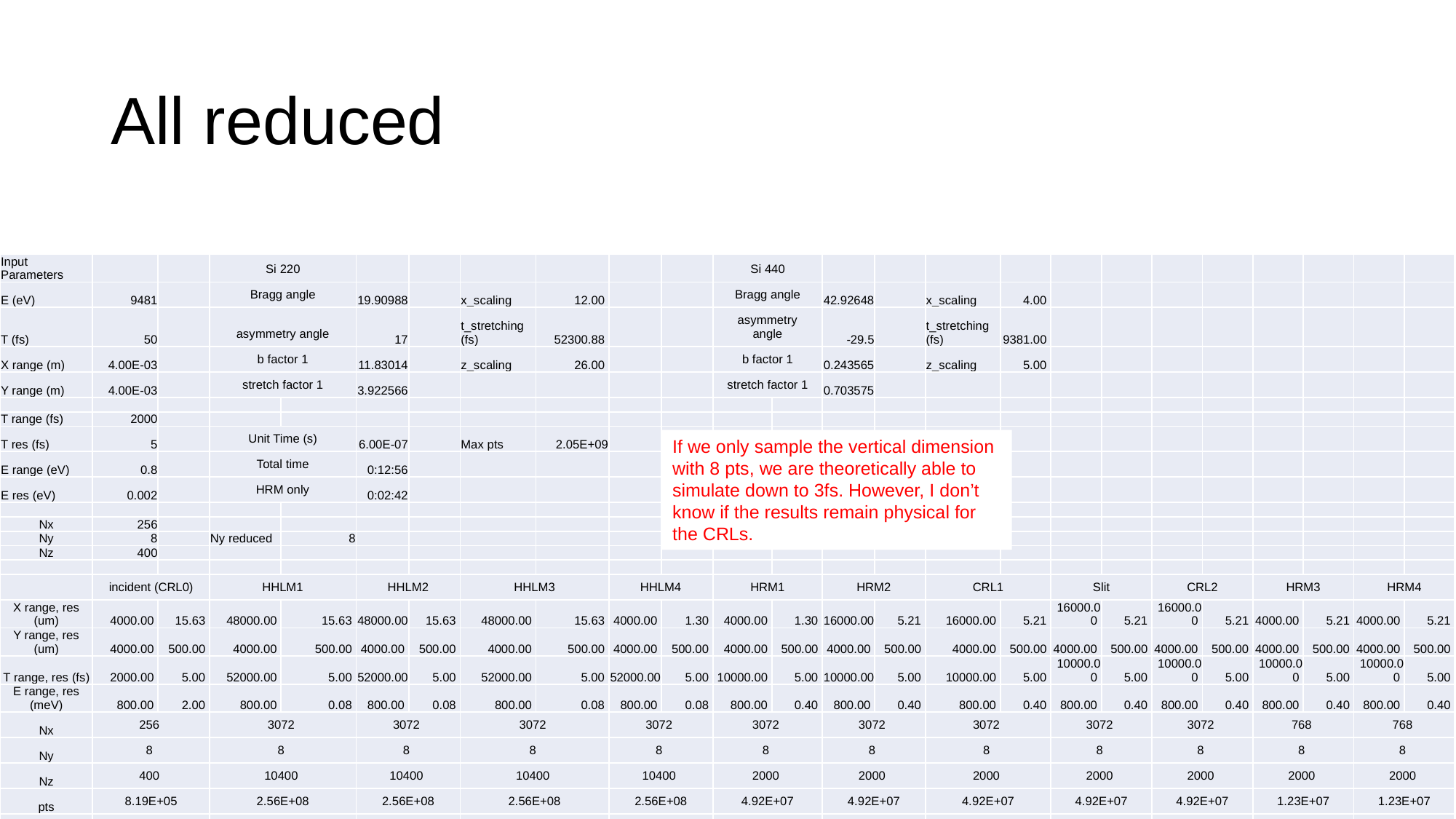

# All reduced
| Input Parameters |  |  | Si 220 |  |  |  |  |  |  |  | Si 440 |  |  |  |  |  |  |  |  |  |  |  |  |  |
| --- | --- | --- | --- | --- | --- | --- | --- | --- | --- | --- | --- | --- | --- | --- | --- | --- | --- | --- | --- | --- | --- | --- | --- | --- |
| E (eV) | 9481 |  | Bragg angle |  | 19.90988 |  | x\_scaling | 12.00 |  |  | Bragg angle |  | 42.92648 |  | x\_scaling | 4.00 |  |  |  |  |  |  |  |  |
| T (fs) | 50 |  | asymmetry angle |  | 17 |  | t\_stretching (fs) | 52300.88 |  |  | asymmetry angle |  | -29.5 |  | t\_stretching (fs) | 9381.00 |  |  |  |  |  |  |  |  |
| X range (m) | 4.00E-03 |  | b factor 1 |  | 11.83014 |  | z\_scaling | 26.00 |  |  | b factor 1 |  | 0.243565 |  | z\_scaling | 5.00 |  |  |  |  |  |  |  |  |
| Y range (m) | 4.00E-03 |  | stretch factor 1 |  | 3.922566 |  |  |  |  |  | stretch factor 1 |  | 0.703575 |  |  |  |  |  |  |  |  |  |  |  |
|  |  |  |  |  |  |  |  |  |  |  |  |  |  |  |  |  |  |  |  |  |  |  |  |  |
| T range (fs) | 2000 |  |  |  |  |  |  |  |  |  |  |  |  |  |  |  |  |  |  |  |  |  |  |  |
| T res (fs) | 5 |  | Unit Time (s) |  | 6.00E-07 |  | Max pts | 2.05E+09 |  |  |  |  |  |  |  |  |  |  |  |  |  |  |  |  |
| E range (eV) | 0.8 |  | Total time |  | 0:12:56 |  |  |  |  |  |  |  |  |  |  |  |  |  |  |  |  |  |  |  |
| E res (eV) | 0.002 |  | HRM only |  | 0:02:42 |  |  |  |  |  |  |  |  |  |  |  |  |  |  |  |  |  |  |  |
|  |  |  |  |  |  |  |  |  |  |  |  |  |  |  |  |  |  |  |  |  |  |  |  |  |
| Nx | 256 |  |  |  |  |  |  |  |  |  |  |  |  |  |  |  |  |  |  |  |  |  |  |  |
| Ny | 8 |  | Ny reduced | 8 |  |  |  |  |  |  |  |  |  |  |  |  |  |  |  |  |  |  |  |  |
| Nz | 400 |  |  |  |  |  |  |  |  |  |  |  |  |  |  |  |  |  |  |  |  |  |  |  |
|  |  |  |  |  |  |  |  |  |  |  |  |  |  |  |  |  |  |  |  |  |  |  |  |  |
|  | incident (CRL0) |  | HHLM1 |  | HHLM2 |  | HHLM3 |  | HHLM4 |  | HRM1 |  | HRM2 |  | CRL1 |  | Slit |  | CRL2 |  | HRM3 |  | HRM4 |  |
| X range, res (um) | 4000.00 | 15.63 | 48000.00 | 15.63 | 48000.00 | 15.63 | 48000.00 | 15.63 | 4000.00 | 1.30 | 4000.00 | 1.30 | 16000.00 | 5.21 | 16000.00 | 5.21 | 16000.00 | 5.21 | 16000.00 | 5.21 | 4000.00 | 5.21 | 4000.00 | 5.21 |
| Y range, res (um) | 4000.00 | 500.00 | 4000.00 | 500.00 | 4000.00 | 500.00 | 4000.00 | 500.00 | 4000.00 | 500.00 | 4000.00 | 500.00 | 4000.00 | 500.00 | 4000.00 | 500.00 | 4000.00 | 500.00 | 4000.00 | 500.00 | 4000.00 | 500.00 | 4000.00 | 500.00 |
| T range, res (fs) | 2000.00 | 5.00 | 52000.00 | 5.00 | 52000.00 | 5.00 | 52000.00 | 5.00 | 52000.00 | 5.00 | 10000.00 | 5.00 | 10000.00 | 5.00 | 10000.00 | 5.00 | 10000.00 | 5.00 | 10000.00 | 5.00 | 10000.00 | 5.00 | 10000.00 | 5.00 |
| E range, res (meV) | 800.00 | 2.00 | 800.00 | 0.08 | 800.00 | 0.08 | 800.00 | 0.08 | 800.00 | 0.08 | 800.00 | 0.40 | 800.00 | 0.40 | 800.00 | 0.40 | 800.00 | 0.40 | 800.00 | 0.40 | 800.00 | 0.40 | 800.00 | 0.40 |
| Nx | 256 |  | 3072 |  | 3072 |  | 3072 |  | 3072 |  | 3072 |  | 3072 |  | 3072 |  | 3072 |  | 3072 |  | 768 |  | 768 |  |
| Ny | 8 |  | 8 |  | 8 |  | 8 |  | 8 |  | 8 |  | 8 |  | 8 |  | 8 |  | 8 |  | 8 |  | 8 |  |
| Nz | 400 |  | 10400 |  | 10400 |  | 10400 |  | 10400 |  | 2000 |  | 2000 |  | 2000 |  | 2000 |  | 2000 |  | 2000 |  | 2000 |  |
| pts | 8.19E+05 |  | 2.56E+08 |  | 2.56E+08 |  | 2.56E+08 |  | 2.56E+08 |  | 4.92E+07 |  | 4.92E+07 |  | 4.92E+07 |  | 4.92E+07 |  | 4.92E+07 |  | 1.23E+07 |  | 1.23E+07 |  |
| Estimated time | 0:00:00 |  | 0:02:34 |  | 0:05:07 |  | 0:07:41 |  | 0:10:14 |  | 0:10:43 |  | 0:11:13 |  | 0:11:42 |  | 0:12:12 |  | 0:12:41 |  | 0:12:49 |  | 0:12:56 |  |
If we only sample the vertical dimension with 8 pts, we are theoretically able to simulate down to 3fs. However, I don’t know if the results remain physical for the CRLs.